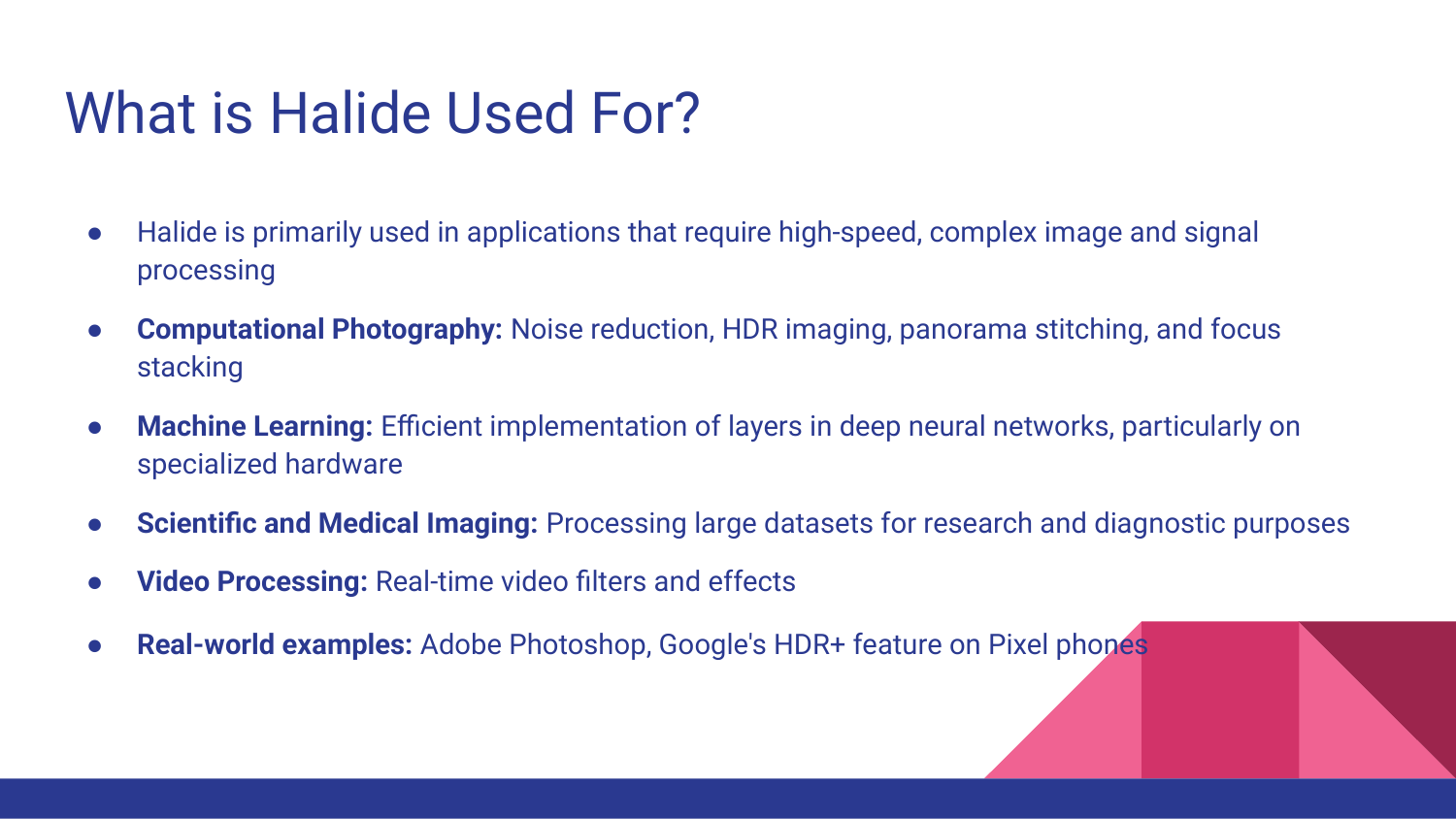

# What is Halide Used For?
Halide is primarily used in applications that require high-speed, complex image and signal processing
Computational Photography: Noise reduction, HDR imaging, panorama stitching, and focus stacking
Machine Learning: Efficient implementation of layers in deep neural networks, particularly on specialized hardware
Scientific and Medical Imaging: Processing large datasets for research and diagnostic purposes
Video Processing: Real-time video filters and effects
Real-world examples: Adobe Photoshop, Google's HDR+ feature on Pixel phones